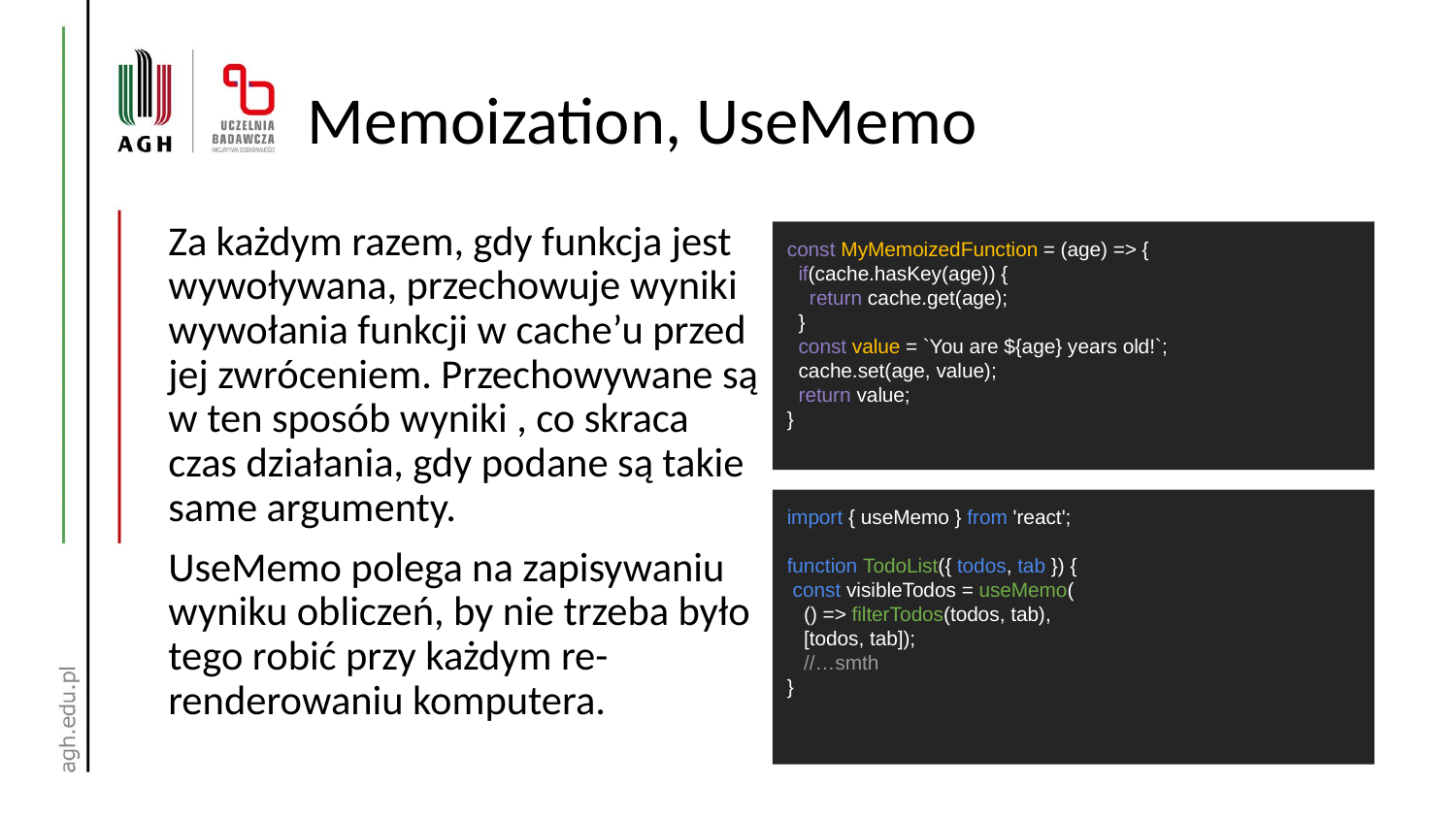

# Memoization, UseMemo
Za każdym razem, gdy funkcja jest wywoływana, przechowuje wyniki wywołania funkcji w cache’u przed jej zwróceniem. Przechowywane są w ten sposób wyniki , co skraca czas działania, gdy podane są takie same argumenty.
UseMemo polega na zapisywaniu wyniku obliczeń, by nie trzeba było tego robić przy każdym re-renderowaniu komputera.
const MyMemoizedFunction = (age) => {
  if(cache.hasKey(age)) {
    return cache.get(age);
  }
  const value = `You are ${age} years old!`;
  cache.set(age, value);
  return value;
}

import { useMemo } from 'react';

function TodoList({ todos, tab }) {
 const visibleTodos = useMemo(
   () => filterTodos(todos, tab),
   [todos, tab]);
   //…smth
}